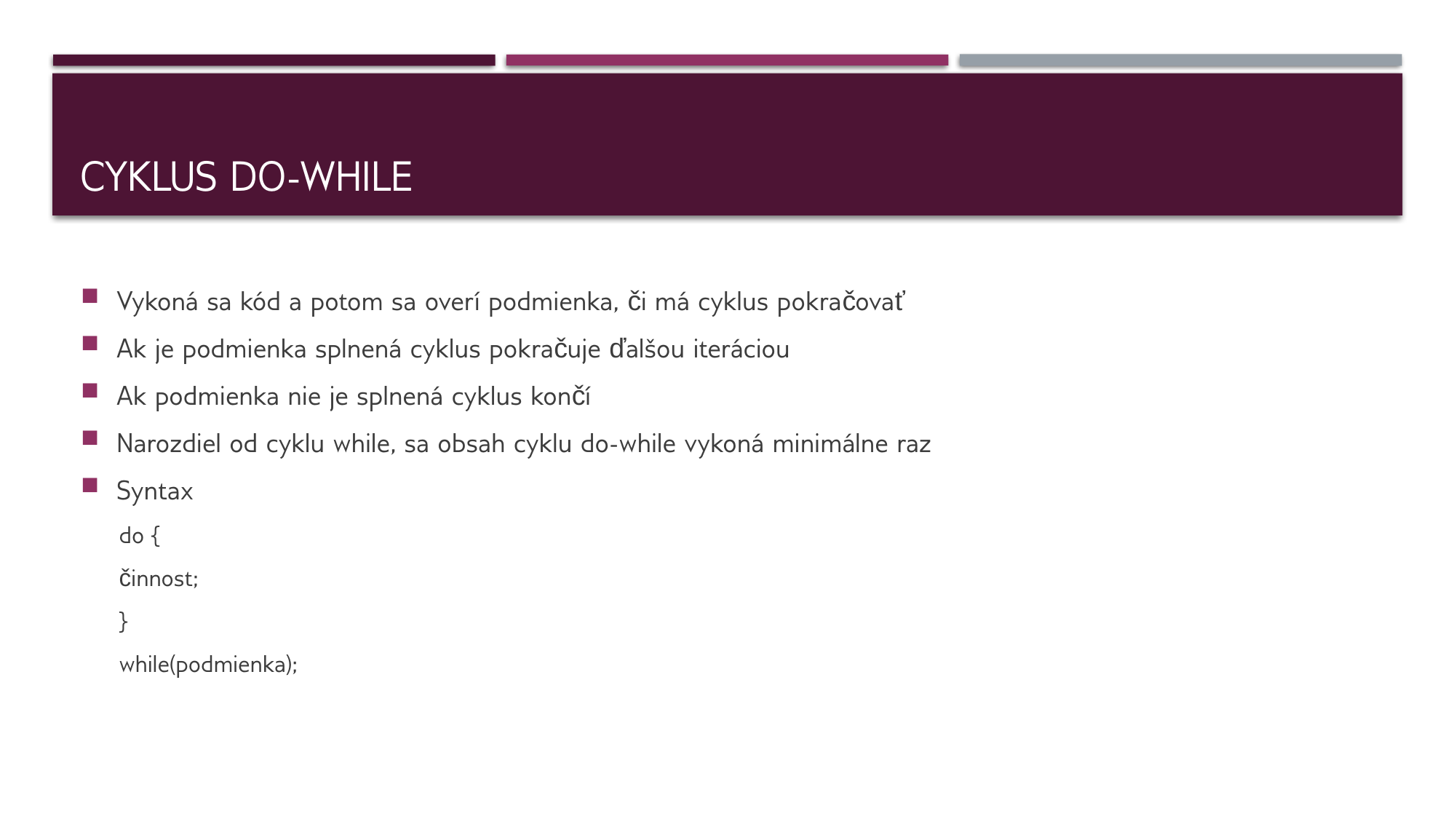

# Cyklus Do-While
Vykoná sa kód a potom sa overí podmienka, či má cyklus pokračovať
Ak je podmienka splnená cyklus pokračuje ďalšou iteráciou
Ak podmienka nie je splnená cyklus končí
Narozdiel od cyklu while, sa obsah cyklu do-while vykoná minimálne raz
Syntax
do {
činnost;
}
while(podmienka);